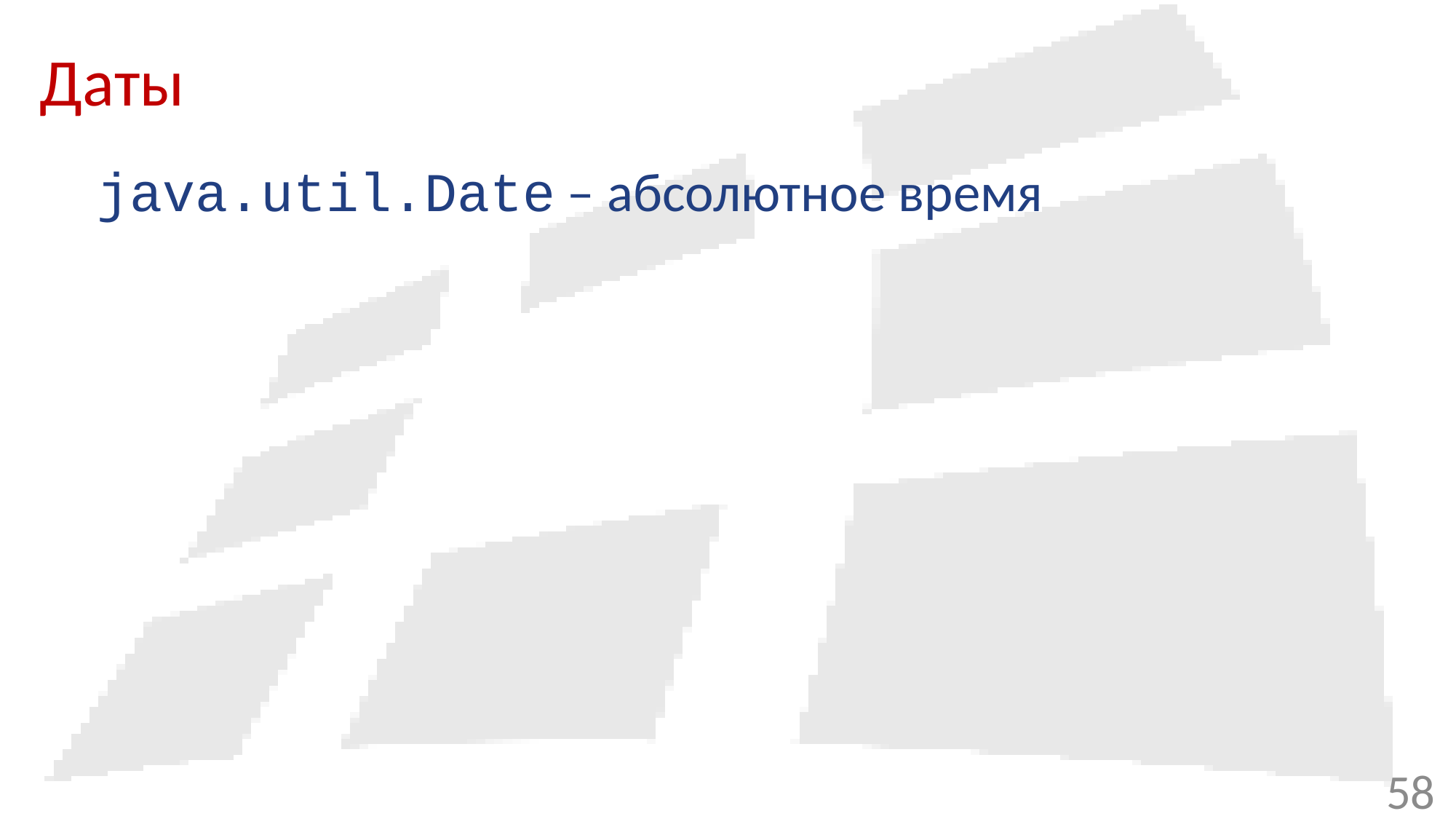

# Даты
java.util.Date – абсолютное время
58